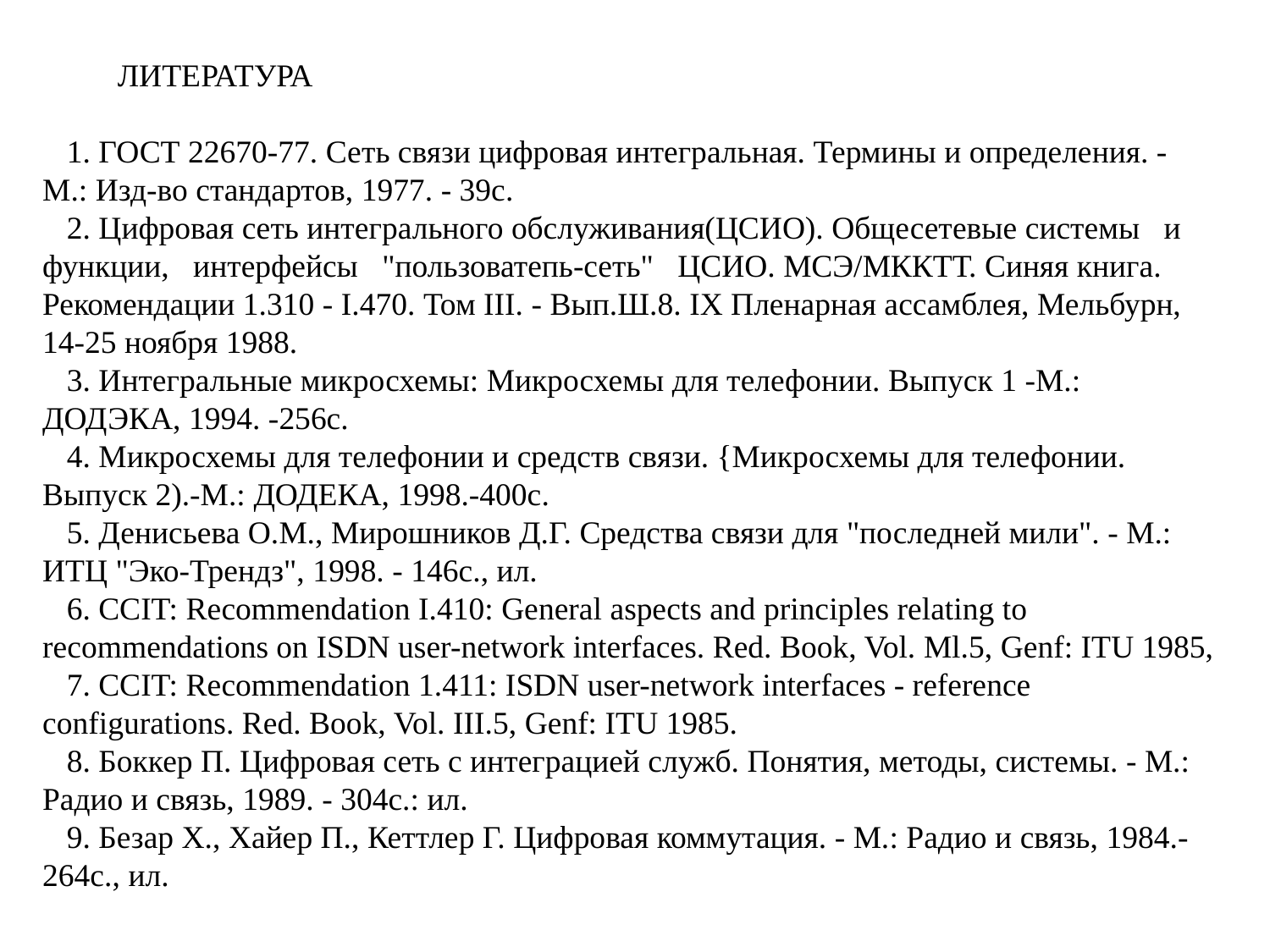

ЛИТЕРАТУРА

1. ГОСТ 22670-77. Сеть связи цифровая интегральная. Термины и определения. - М.: Изд-во стандартов, 1977. - 39с.
2. Цифровая сеть интегрального обслуживания(ЦСИО). Общесетевые системы   и   функции,   интерфейсы   "пользоватепь-сеть"   ЦСИО. МСЭ/МККТТ. Синяя книга. Рекомендации 1.310 - I.470. Том III. - Вып.Ш.8. IX Пленарная ассамблея, Мельбурн, 14-25 ноября 1988.
3. Интегральные микросхемы: Микросхемы для телефонии. Выпуск 1 -М.: ДОДЭКА, 1994. -256с.
4. Микросхемы для телефонии и средств связи. {Микросхемы для телефонии. Выпуск 2).-М.: ДОДЕКА, 1998.-400с.
5. Денисьева О.М., Мирошников Д.Г. Средства связи для "последней мили". - М.: ИТЦ "Эко-Трендз", 1998. - 146с., ил.
6. CCIT: Recommendation I.410: General aspects and principles relating to recommendations on ISDN user-network interfaces. Red. Book, Vol. Ml.5, Genf: ITU 1985,
7. CCIT: Recommendation 1.411: ISDN user-network interfaces - reference configurations. Red. Book, Vol. III.5, Genf: ITU 1985.
8. Боккер П. Цифровая сеть с интеграцией служб. Понятия, методы, системы. - М.: Радио и связь, 1989. - 304с.: ил.
9. Безар X., Хайер П., Кеттлер Г. Цифровая коммутация. - М.: Радио и связь, 1984.-264с., ил.